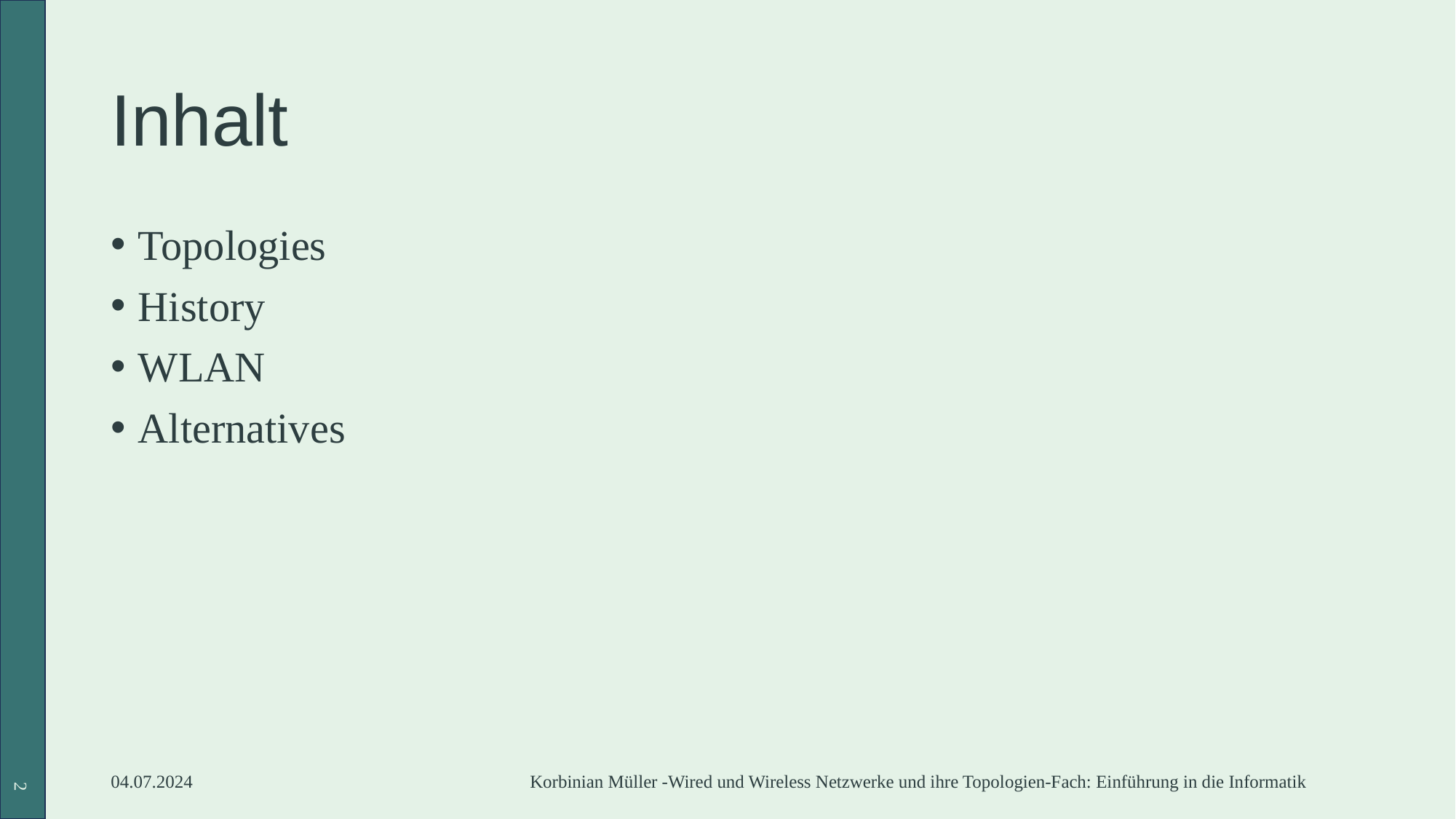

# Inhalt
Topologies
History
WLAN
Alternatives
2
04.07.2024
Korbinian Müller -Wired und Wireless Netzwerke und ihre Topologien-Fach: Einführung in die Informatik